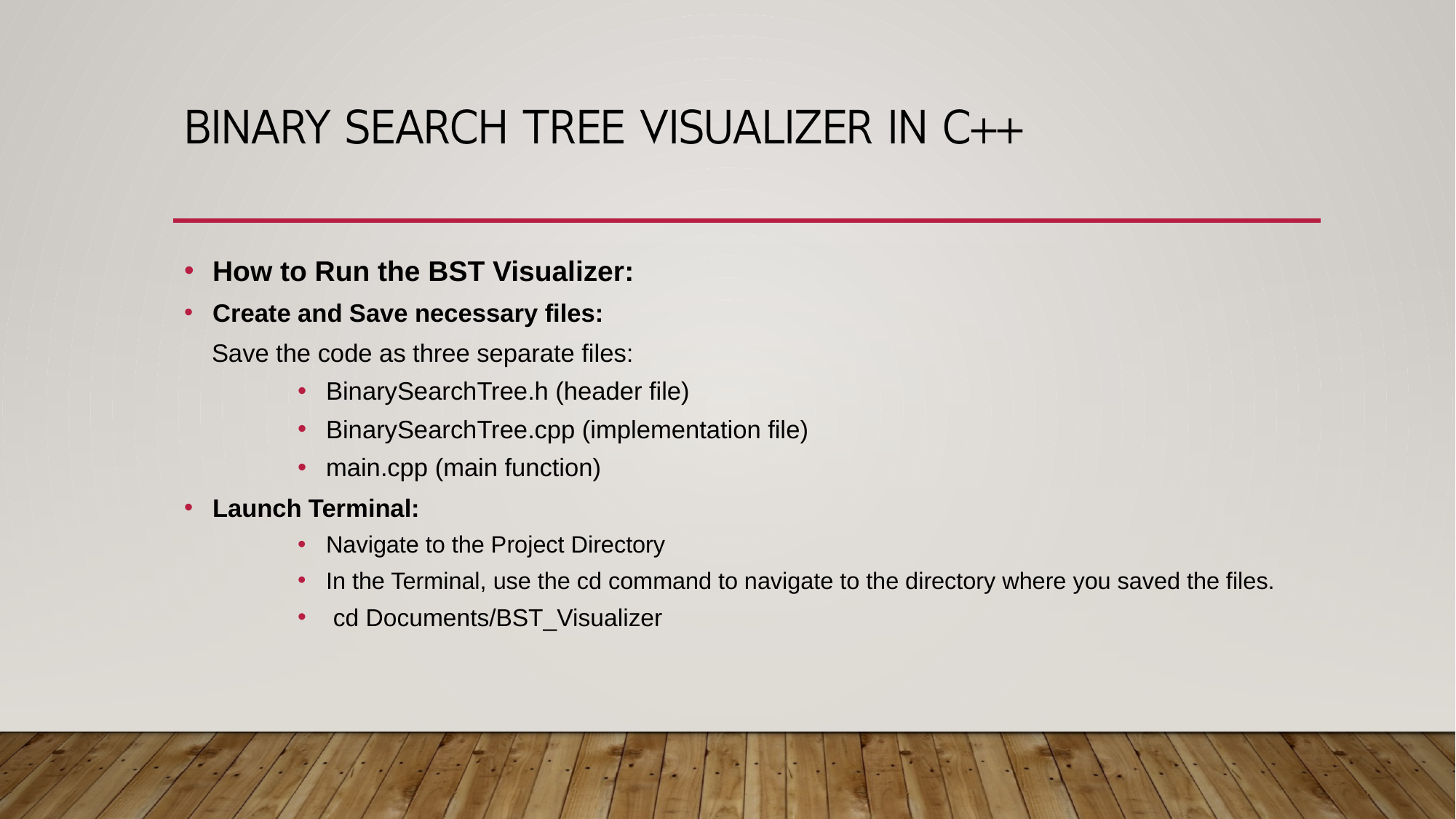

# Binary search tree visualizer in C++
How to Run the BST Visualizer:
Create and Save necessary files:
    Save the code as three separate files:
BinarySearchTree.h (header file)
BinarySearchTree.cpp (implementation file)
main.cpp (main function)
Launch Terminal:
Navigate to the Project Directory
In the Terminal, use the cd command to navigate to the directory where you saved the files.
cd Documents/BST_Visualizer